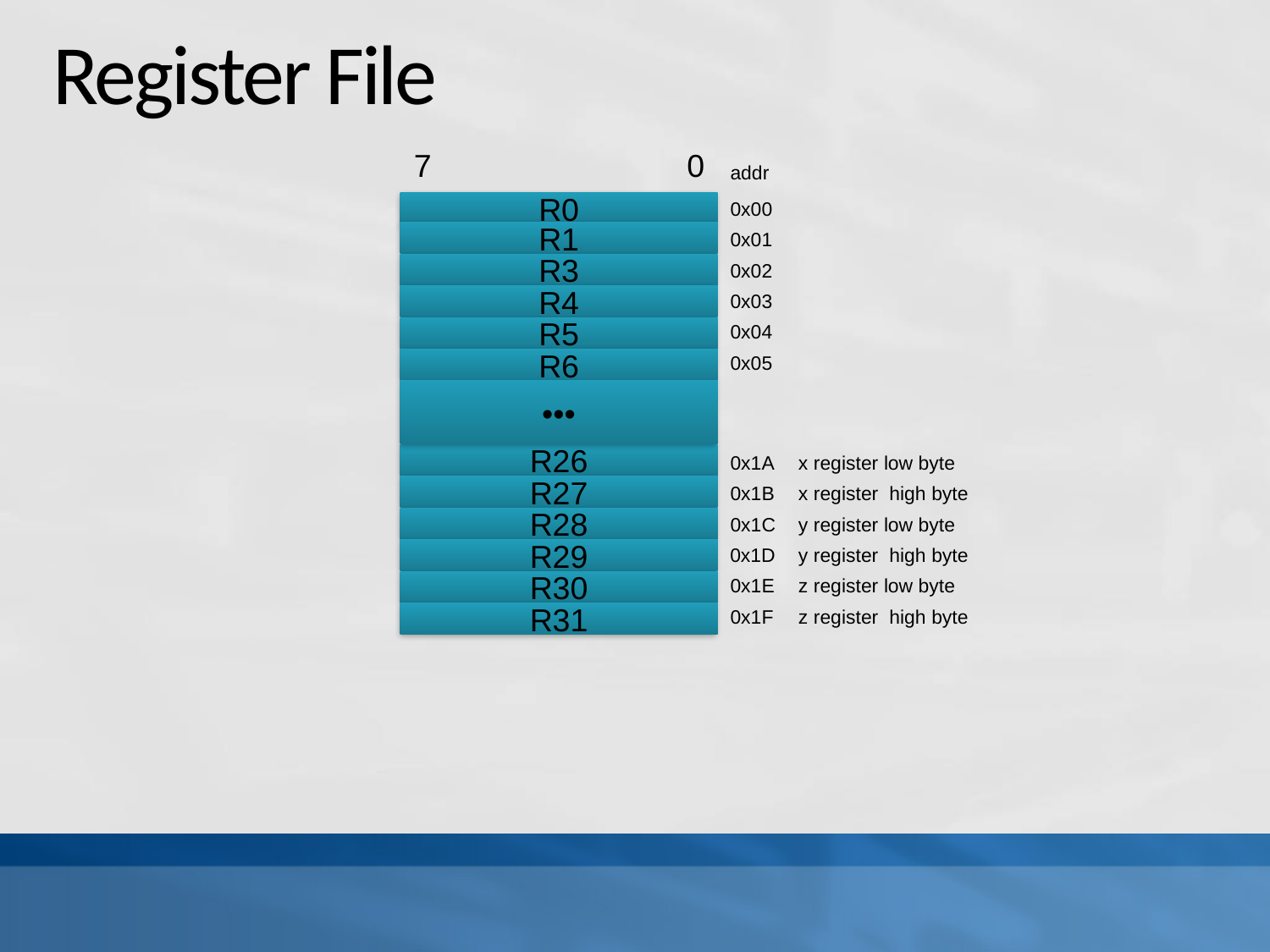

# Register File
7
0
addr
0x00
R0
0x01
R1
0x02
R3
0x03
R4
0x04
R5
0x05
R6
•••
R26
0x1A
x register low byte
0x1B
x register  high byte
R27
0x1C
y register low byte
R28
0x1D
y register  high byte
R29
0x1E
z register low byte
R30
0x1F
z register  high byte
R31